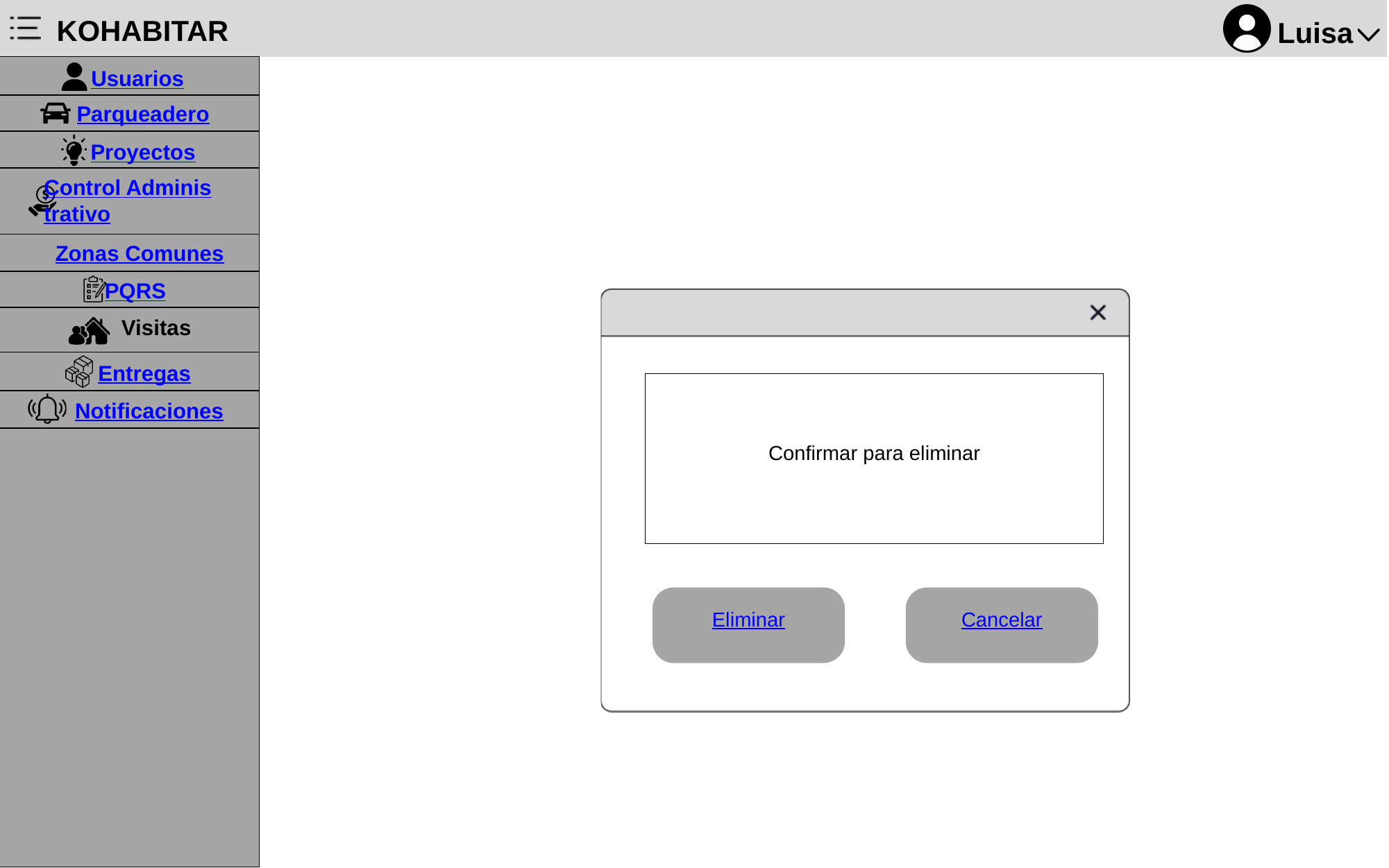

KOHABITAR
Luisa

Usuarios

Parqueadero

Proyectos

Control Administrativo

Zonas Comunes

PQRS

         Visitas

Entregas

Confirmar para eliminar

Notificaciones

Eliminar

Cancelar